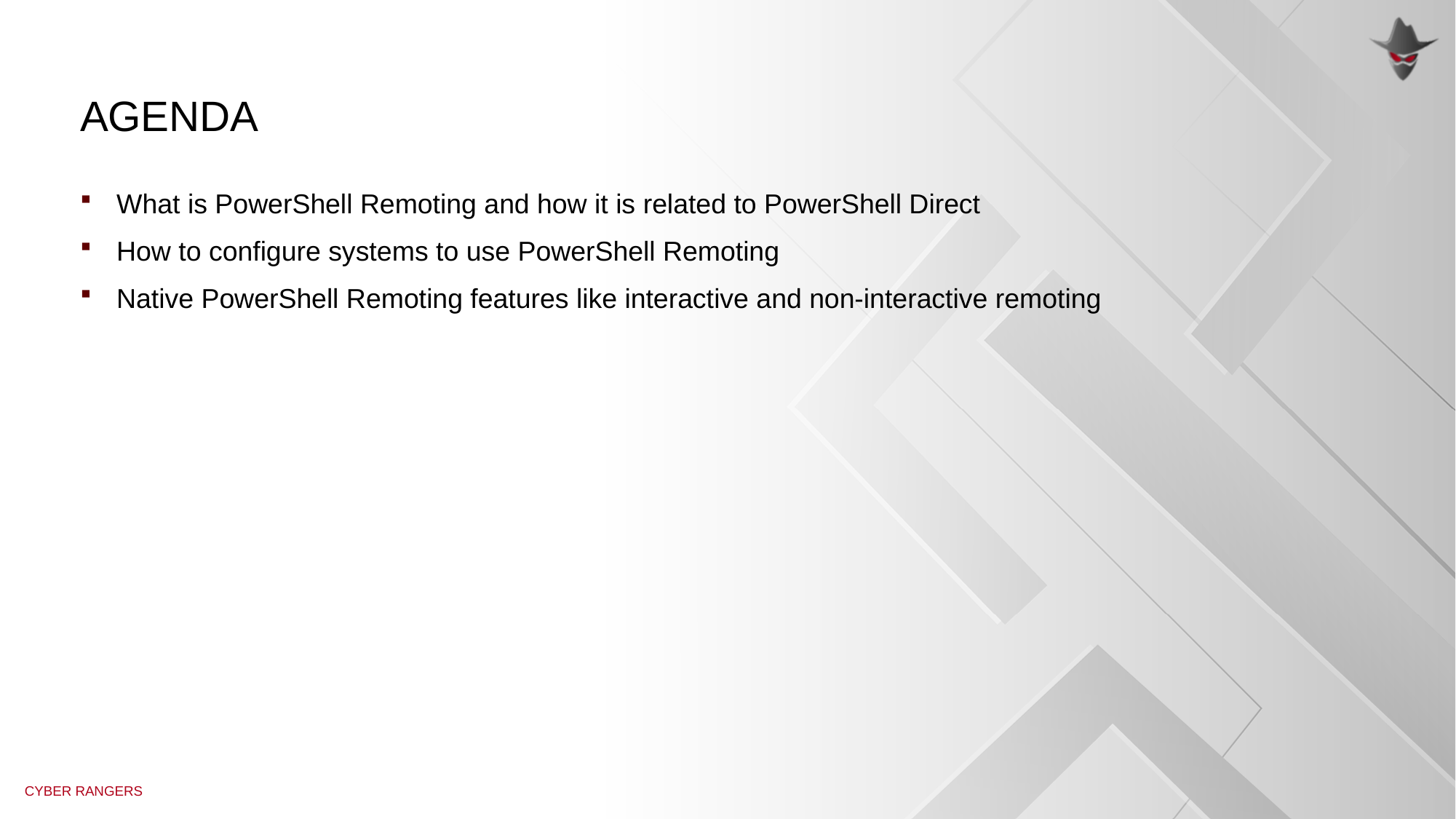

# agenda
What is PowerShell Remoting and how it is related to PowerShell Direct
How to configure systems to use PowerShell Remoting
Native PowerShell Remoting features like interactive and non-interactive remoting